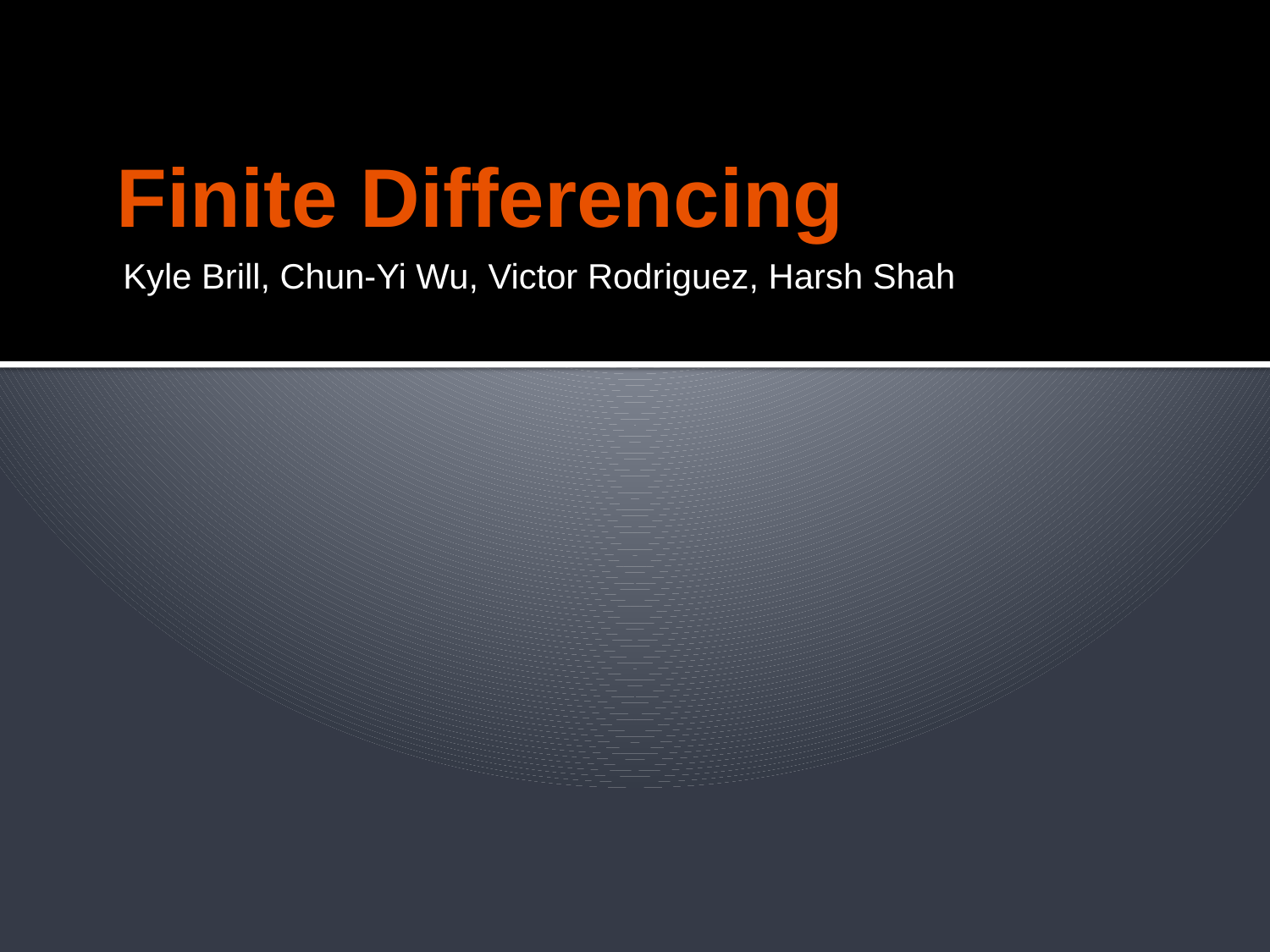

# Finite Differencing
Kyle Brill, Chun-Yi Wu, Victor Rodriguez, Harsh Shah